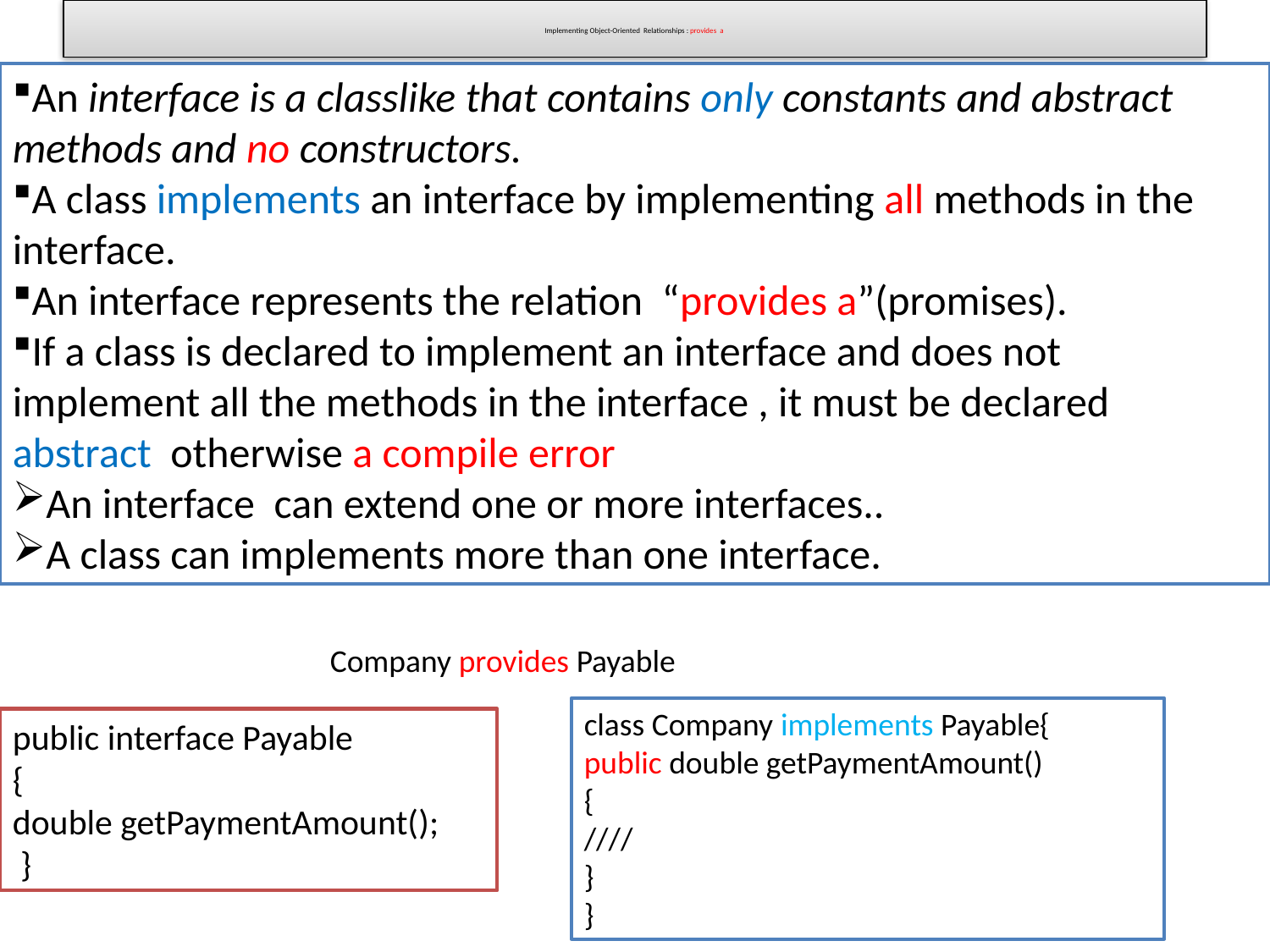

# Implementing Object-Oriented  Relationships : provides  a
An interface is a classlike that contains only constants and abstract methods and no constructors.
A class implements an interface by implementing all methods in the interface.
An interface represents the relation  “provides a”(promises).
If a class is declared to implement an interface and does not implement all the methods in the interface , it must be declared abstract  otherwise a compile error
An interface  can extend one or more interfaces..
A class can implements more than one interface.
Company provides Payable
class Company implements Payable{
public double getPaymentAmount()
{
////
}
}
public interface Payable
{
double getPaymentAmount();
 }